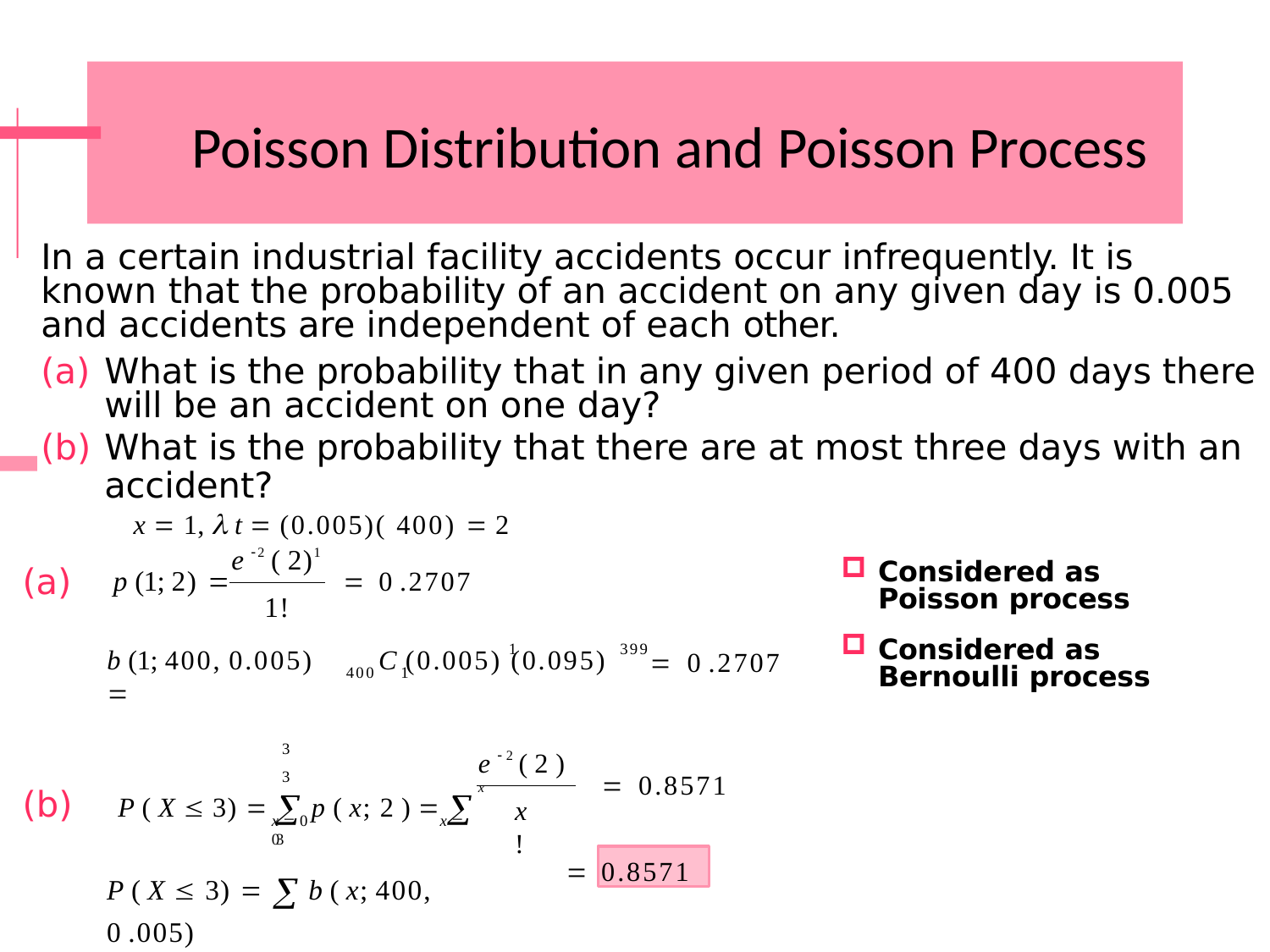

Chapter 5.6	Poisson Distribution and Poisson Process
# Poisson Distribution and Poisson Process

In a certain industrial facility accidents occur infrequently. It is  known that the probability of an accident on any given day is 0.005  and accidents are independent of each other.
What is the probability that in any given period of 400 days there  will be an accident on one day?
What is the probability that there are at most three days with an
accident?
x = 1, λ t = (0.005)( 400) = 2

e −2 ( 2)1
Considered as  Poisson process
Considered as  Bernoulli process
(a)
p (1; 2) =	=	0 .2707

1!
1
399
b (1; 400, 0.005) =
C (0.005) (0.095)
=	0 .2707
400	1
3	3
(b)	P ( X ≤ 3) = ∑ p ( x; 2 ) = ∑
e − 2 ( 2 ) x
=	0.8571

x !
x = 0	x = 0
P ( X ≤ 3) = ∑ b ( x; 400, 0 .005)
x = 0
3
0.8571
=